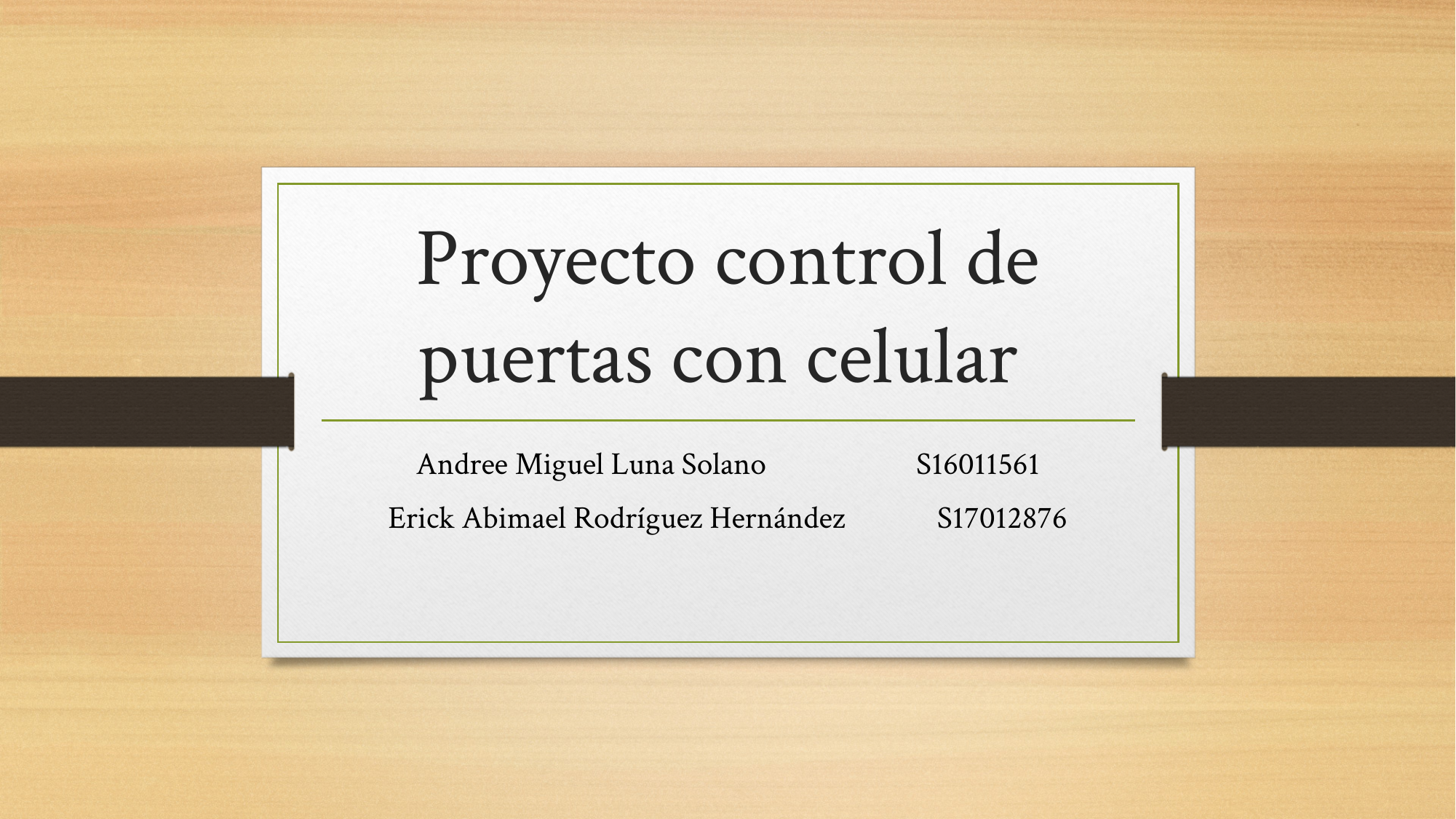

# Proyecto control de puertas con celular
Andree Miguel Luna Solano           	         S16011561
Erick Abimael Rodríguez Hernández             S17012876